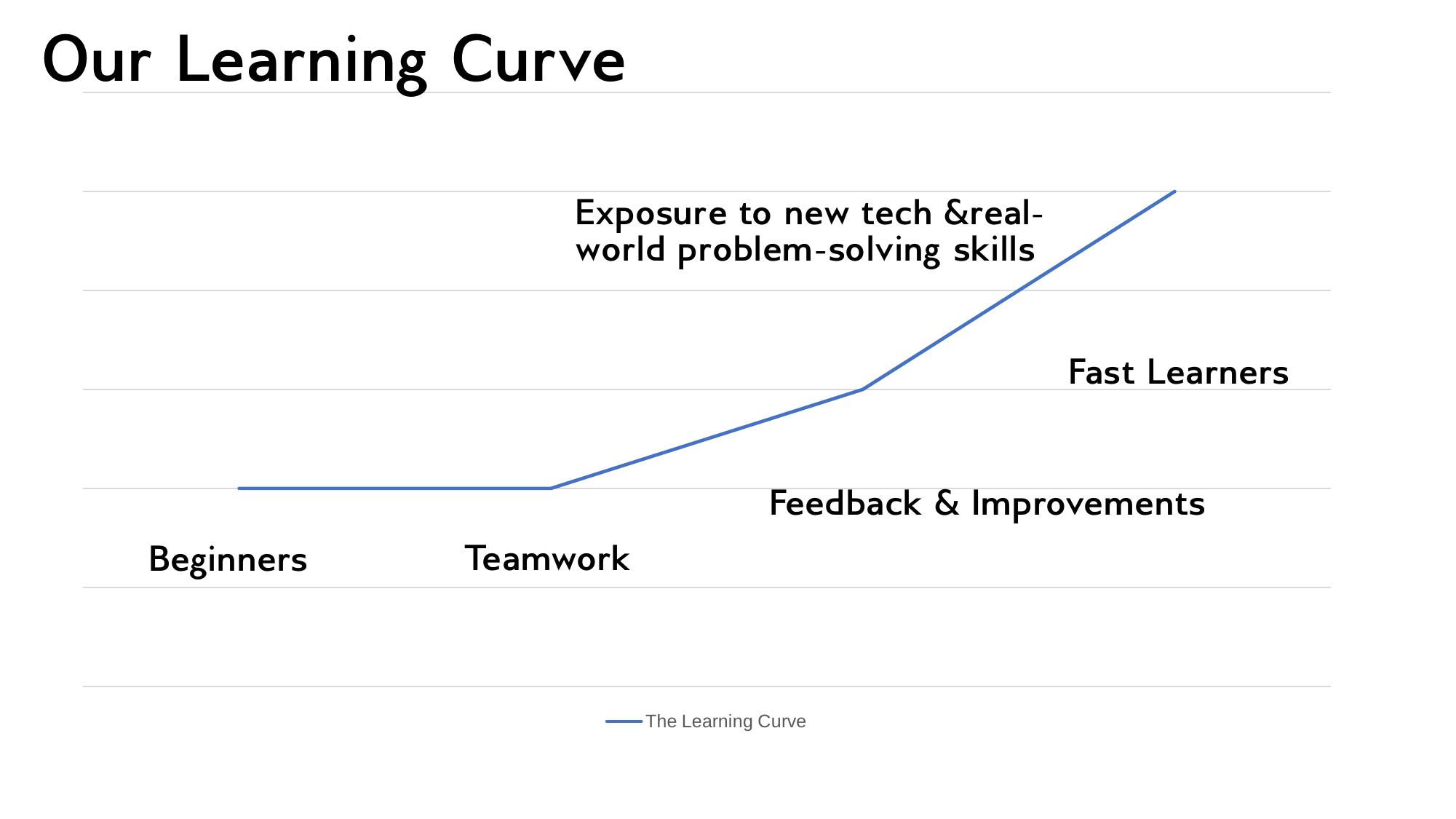

Our Learning Curve

### Chart

| Category | The Learning Curve |
|---|---|
| Jan | 2.0 |
| Feb | 2.0 |
| March | 3.0 |
| April | 5.0 |
Fast Learners
Feedback & Improvements
Teamwork
Beginners